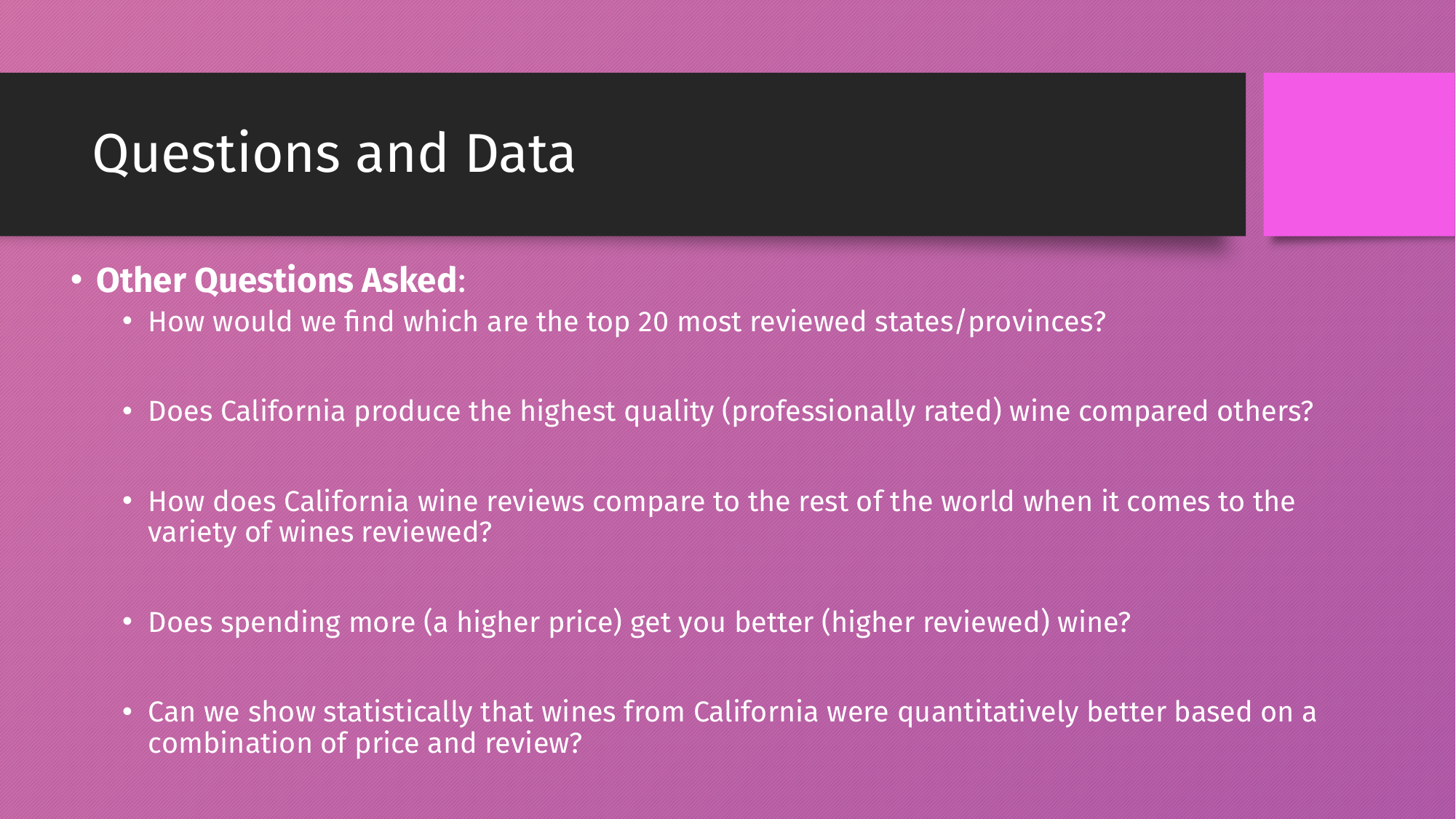

# Questions and Data
Other Questions Asked:
How would we find which are the top 20 most reviewed states/provinces?

Does California produce the highest quality (professionally rated) wine compared others?

How does California wine reviews compare to the rest of the world when it comes to the variety of wines reviewed?

Does spending more (a higher price) get you better (higher reviewed) wine?

Can we show statistically that wines from California were quantitatively better based on a combination of price and review?